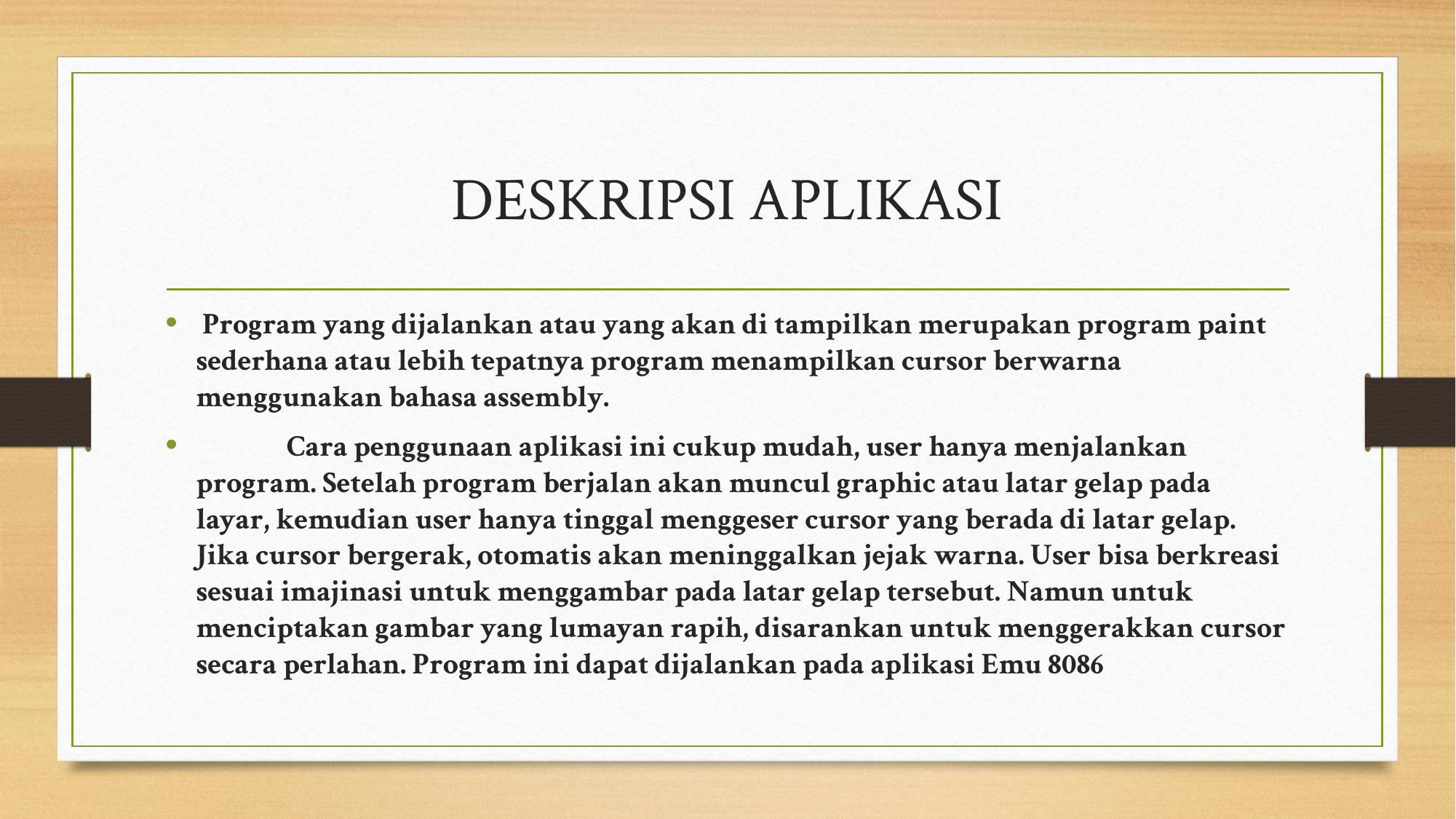

# DESKRIPSI APLIKASI
 Program yang dijalankan atau yang akan di tampilkan merupakan program paint sederhana atau lebih tepatnya program menampilkan cursor berwarna  menggunakan bahasa assembly.
	Cara penggunaan aplikasi ini cukup mudah, user hanya menjalankan program. Setelah program berjalan akan muncul graphic atau latar gelap pada layar, kemudian user hanya tinggal menggeser cursor yang berada di latar gelap. Jika cursor bergerak, otomatis akan meninggalkan jejak warna. User bisa berkreasi sesuai imajinasi untuk menggambar pada latar gelap tersebut. Namun untuk menciptakan gambar yang lumayan rapih, disarankan untuk menggerakkan cursor secara perlahan. Program ini dapat dijalankan pada aplikasi Emu 8086